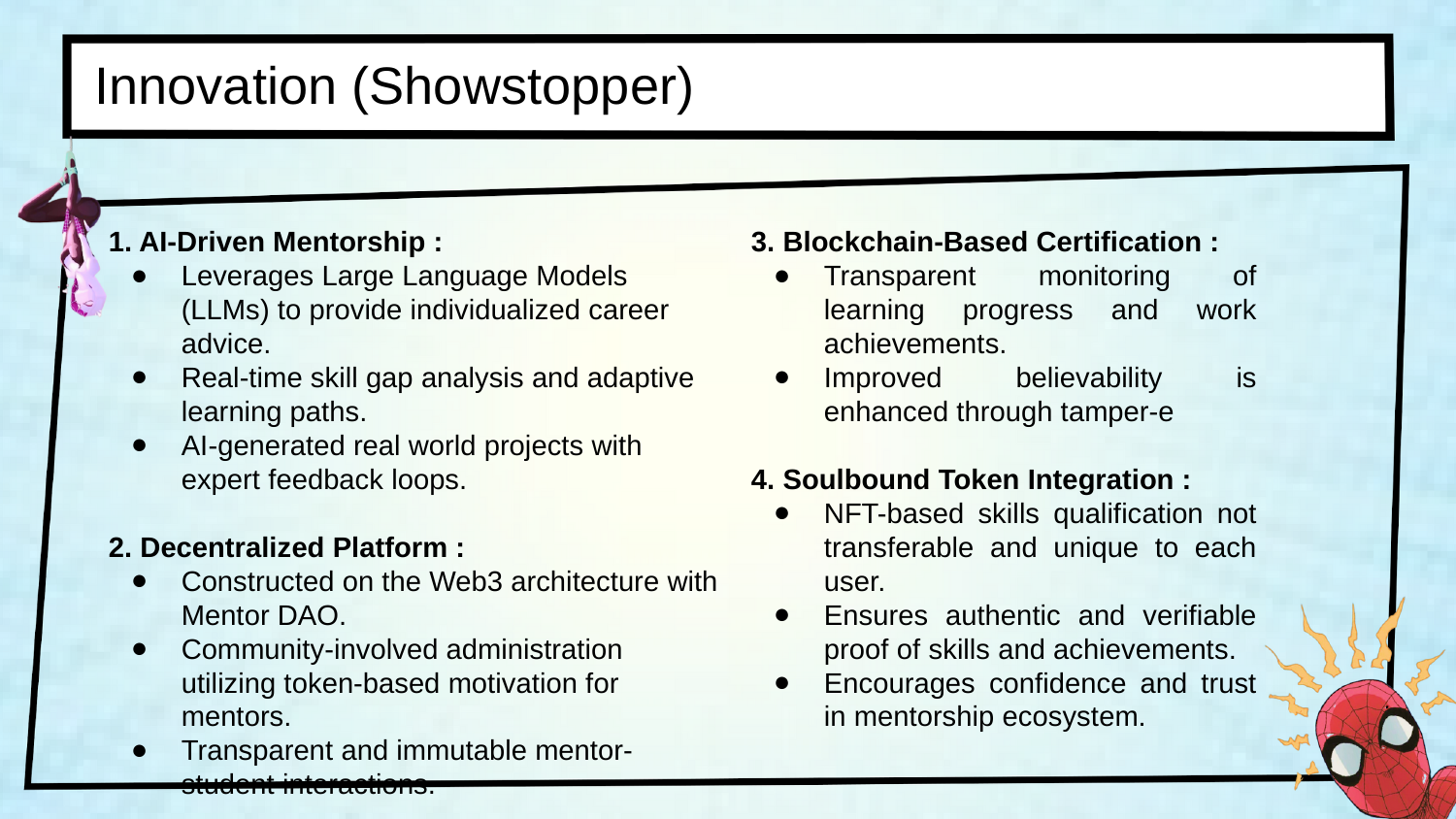

Innovation (Showstopper)
1. AI-Driven Mentorship :
Leverages Large Language Models (LLMs) to provide individualized career advice.
Real-time skill gap analysis and adaptive learning paths.
AI-generated real world projects with expert feedback loops.

2. Decentralized Platform :
Constructed on the Web3 architecture with Mentor DAO.
Community-involved administration utilizing token-based motivation for mentors.
Transparent and immutable mentor-student interactions.
3. Blockchain-Based Certification :
Transparent monitoring of learning progress and work achievements.
Improved believability is enhanced through tamper-e

4. Soulbound Token Integration :
NFT-based skills qualification not transferable and unique to each user.
Ensures authentic and verifiable proof of skills and achievements.
Encourages confidence and trust in mentorship ecosystem.